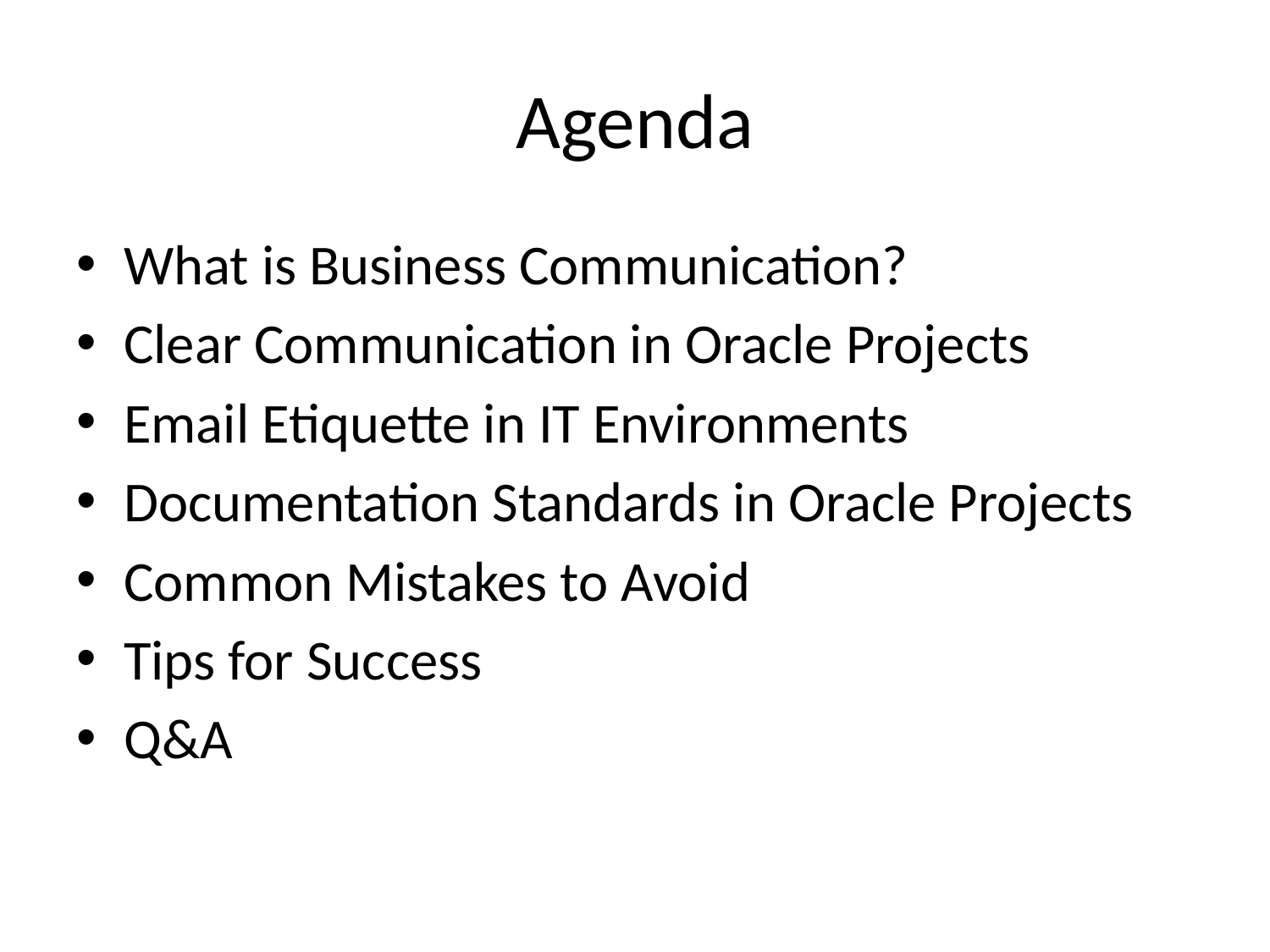

# Agenda
What is Business Communication?
Clear Communication in Oracle Projects
Email Etiquette in IT Environments
Documentation Standards in Oracle Projects
Common Mistakes to Avoid
Tips for Success
Q&A